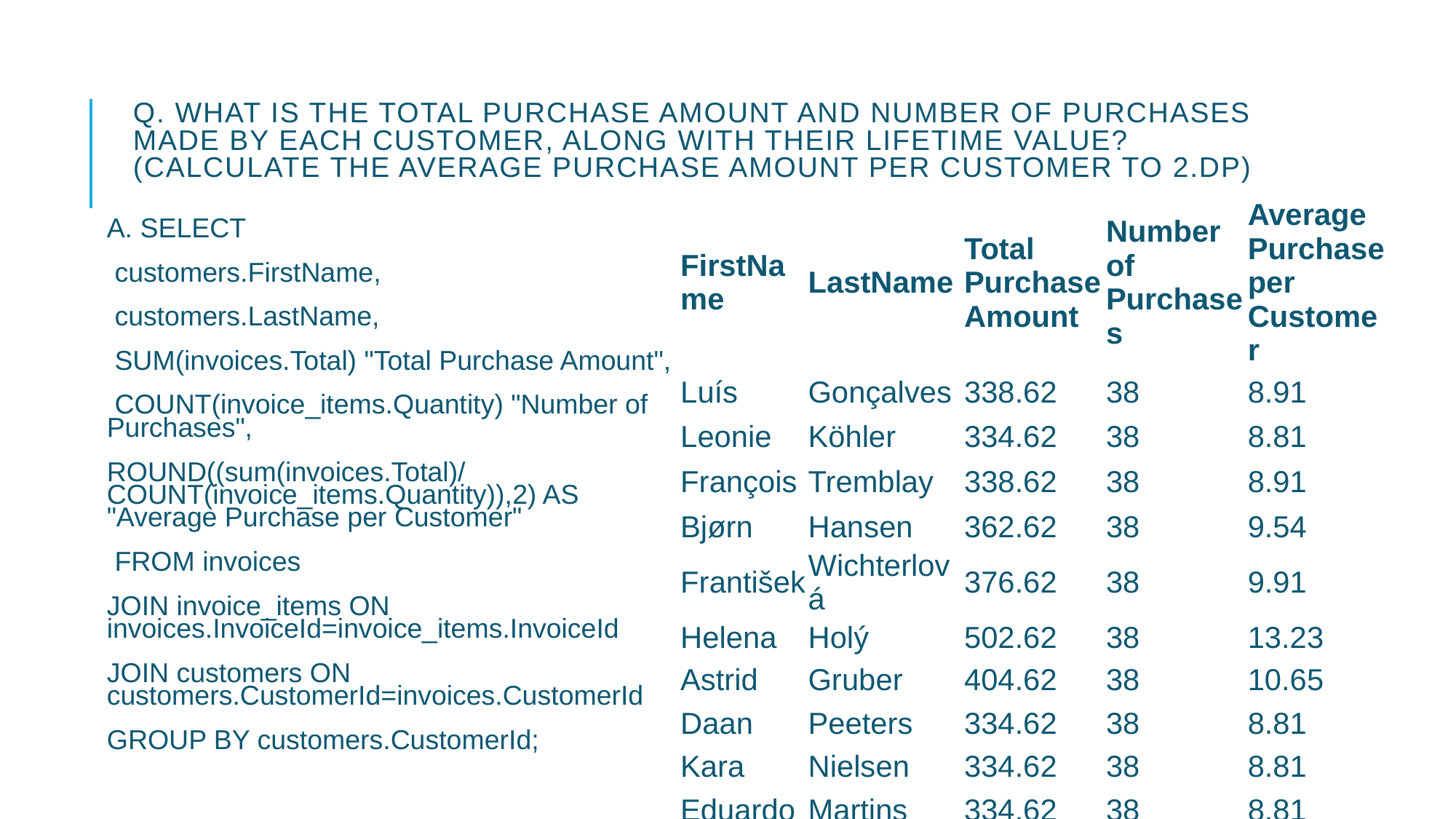

# Q. What is the total purchase amount and number of purchases made by each customer, along with their lifetime value? (Calculate the average purchase amount per customer to 2.dp)
| FirstName | LastName | Total Purchase Amount | Number of Purchases | Average Purchase per Customer |
| --- | --- | --- | --- | --- |
| Luís | Gonçalves | 338.62 | 38 | 8.91 |
| Leonie | Köhler | 334.62 | 38 | 8.81 |
| François | Tremblay | 338.62 | 38 | 8.91 |
| Bjørn | Hansen | 362.62 | 38 | 9.54 |
| František | Wichterlová | 376.62 | 38 | 9.91 |
| Helena | Holý | 502.62 | 38 | 13.23 |
| Astrid | Gruber | 404.62 | 38 | 10.65 |
| Daan | Peeters | 334.62 | 38 | 8.81 |
| Kara | Nielsen | 334.62 | 38 | 8.81 |
| Eduardo | Martins | 334.62 | 38 | 8.81 |
A. SELECT
 customers.FirstName,
 customers.LastName,
 SUM(invoices.Total) "Total Purchase Amount",
 COUNT(invoice_items.Quantity) "Number of Purchases",
ROUND((sum(invoices.Total)/COUNT(invoice_items.Quantity)),2) AS "Average Purchase per Customer"
 FROM invoices
JOIN invoice_items ON invoices.InvoiceId=invoice_items.InvoiceId
JOIN customers ON customers.CustomerId=invoices.CustomerId
GROUP BY customers.CustomerId;